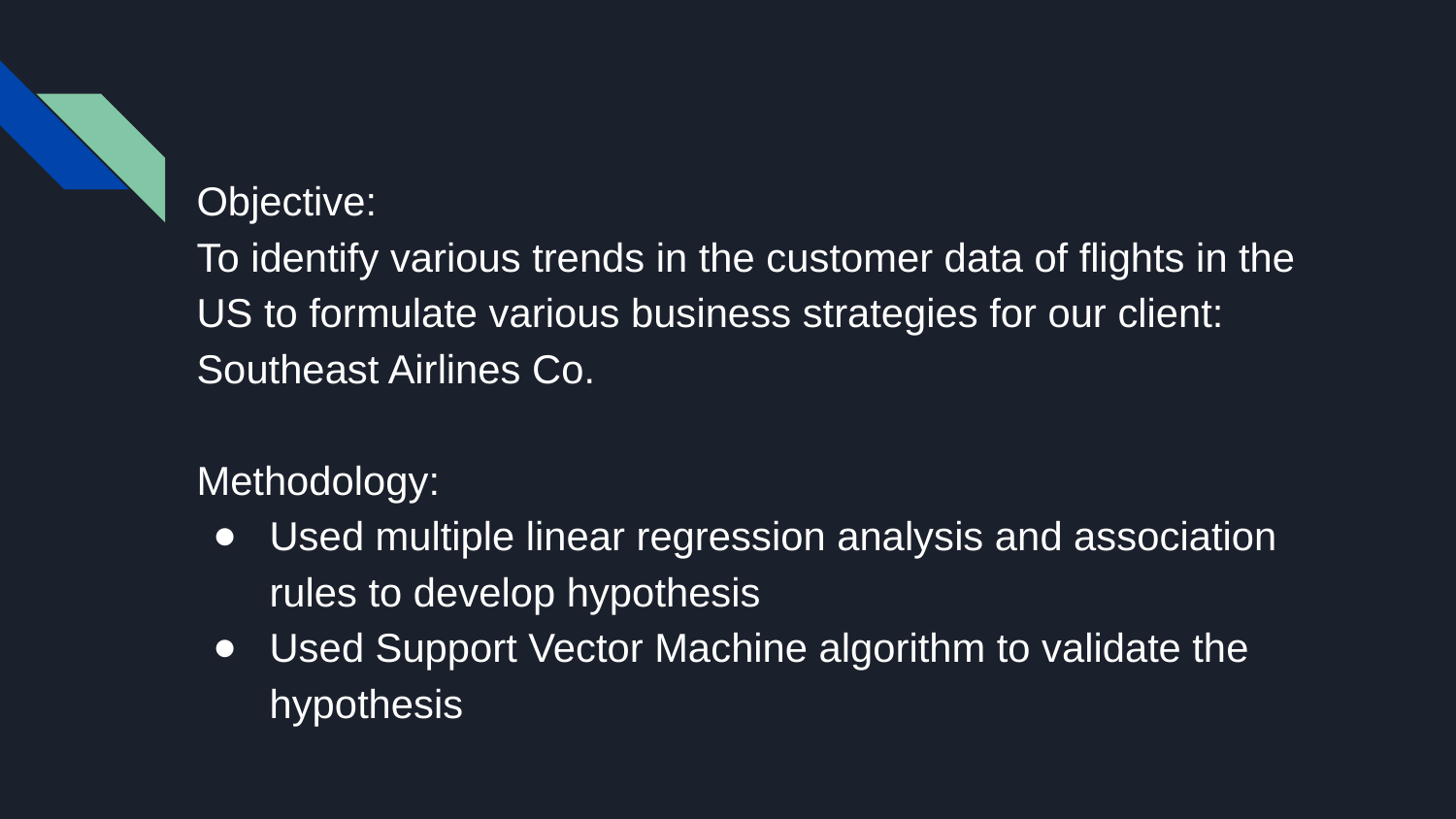

Objective:
To identify various trends in the customer data of flights in the US to formulate various business strategies for our client: Southeast Airlines Co.

Methodology:
Used multiple linear regression analysis and association rules to develop hypothesis
Used Support Vector Machine algorithm to validate the hypothesis